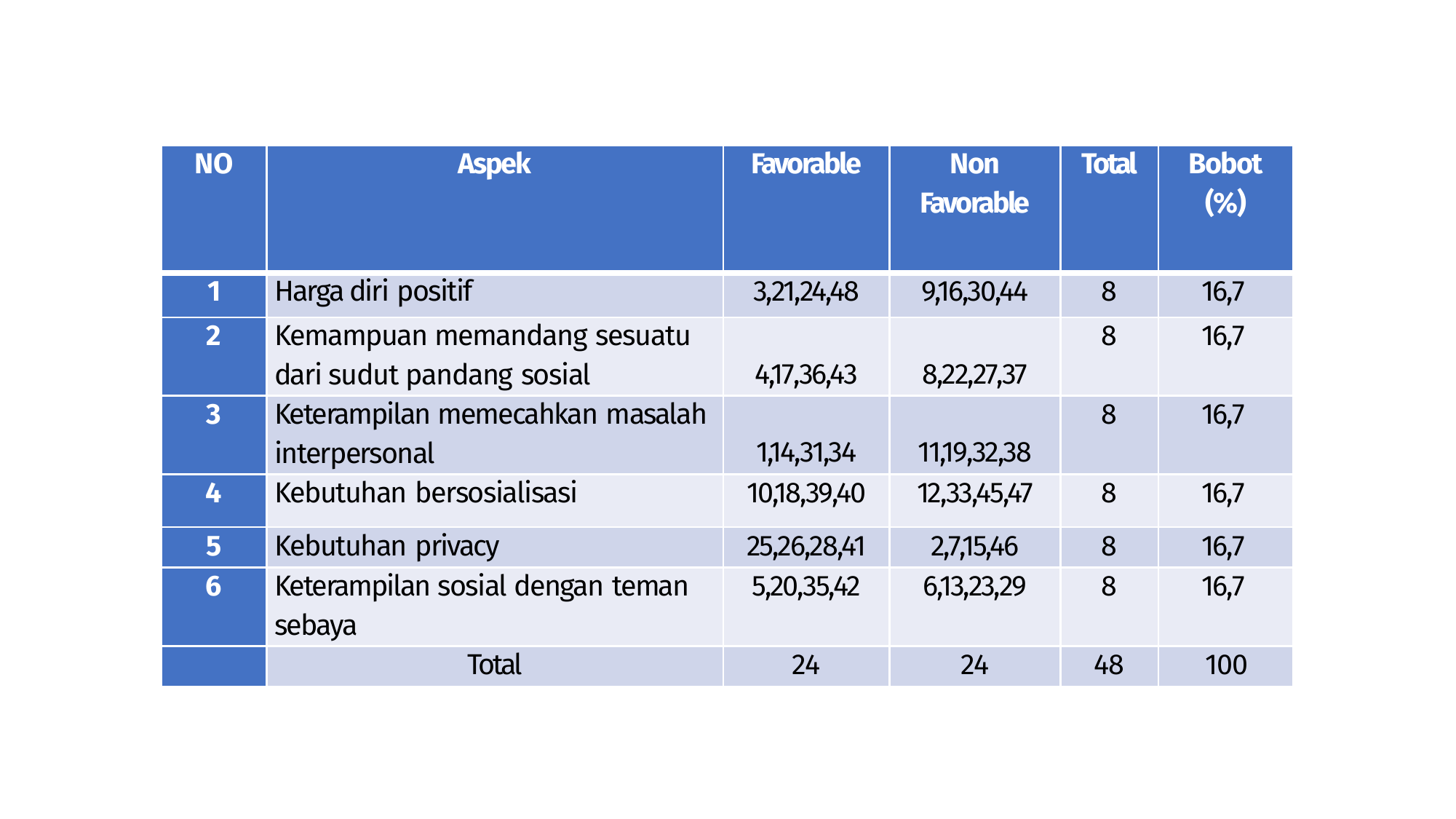

| NO | Aspek | Favorable | Non Favorable | Total | Bobot (%) |
| --- | --- | --- | --- | --- | --- |
| 1 | Harga diri positif | 3,21,24,48 | 9,16,30,44 | 8 | 16,7 |
| 2 | Kemampuan memandang sesuatu dari sudut pandang sosial | 4,17,36,43 | 8,22,27,37 | 8 | 16,7 |
| 3 | Keterampilan memecahkan masalah interpersonal | 1,14,31,34 | 11,19,32,38 | 8 | 16,7 |
| 4 | Kebutuhan bersosialisasi | 10,18,39,40 | 12,33,45,47 | 8 | 16,7 |
| 5 | Kebutuhan privacy | 25,26,28,41 | 2,7,15,46 | 8 | 16,7 |
| 6 | Keterampilan sosial dengan teman sebaya | 5,20,35,42 | 6,13,23,29 | 8 | 16,7 |
|  | Total | 24 | 24 | 48 | 100 |